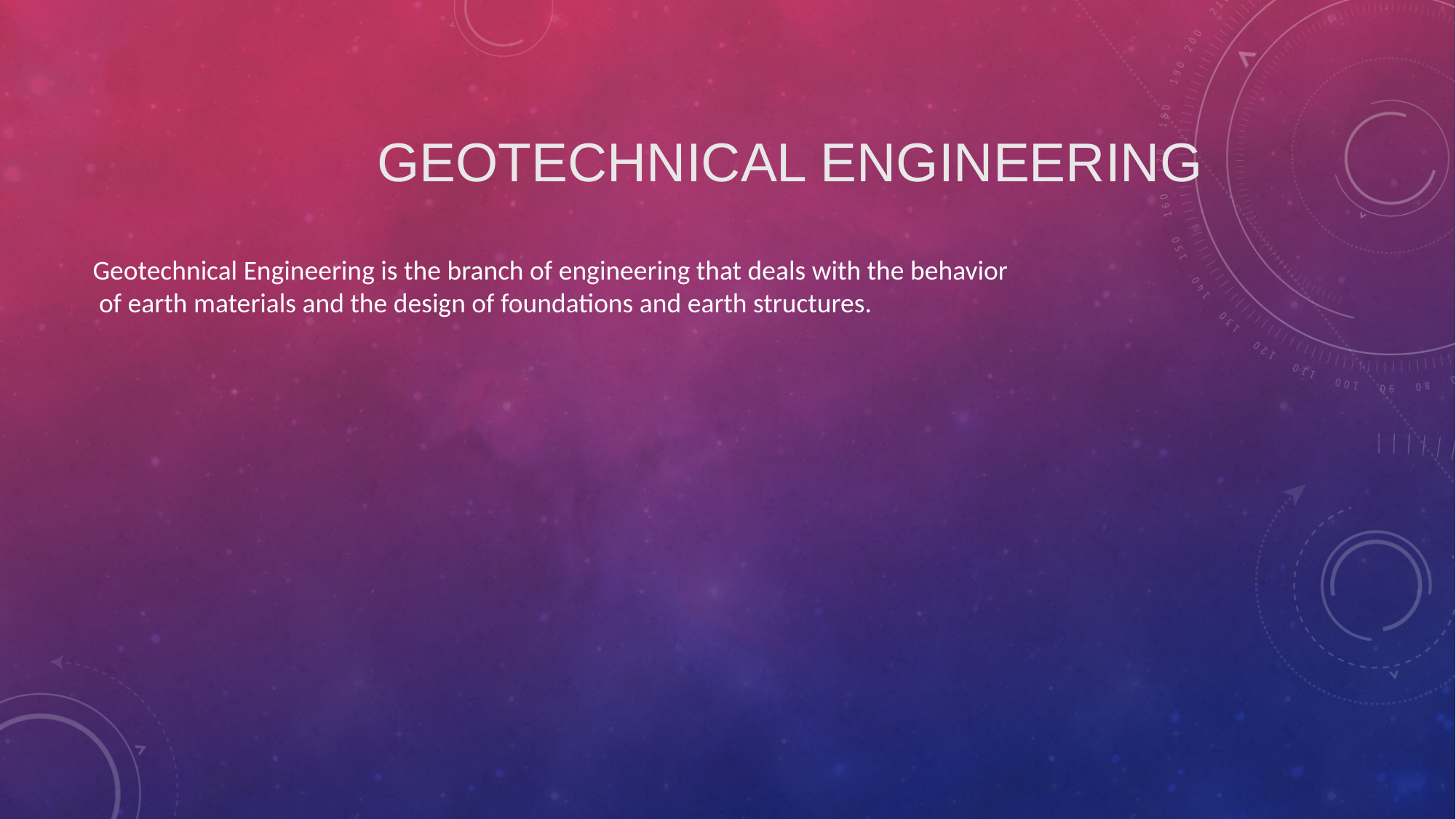

# Geotechnical Engineering
Geotechnical Engineering is the branch of engineering that deals with the behavior
 of earth materials and the design of foundations and earth structures.